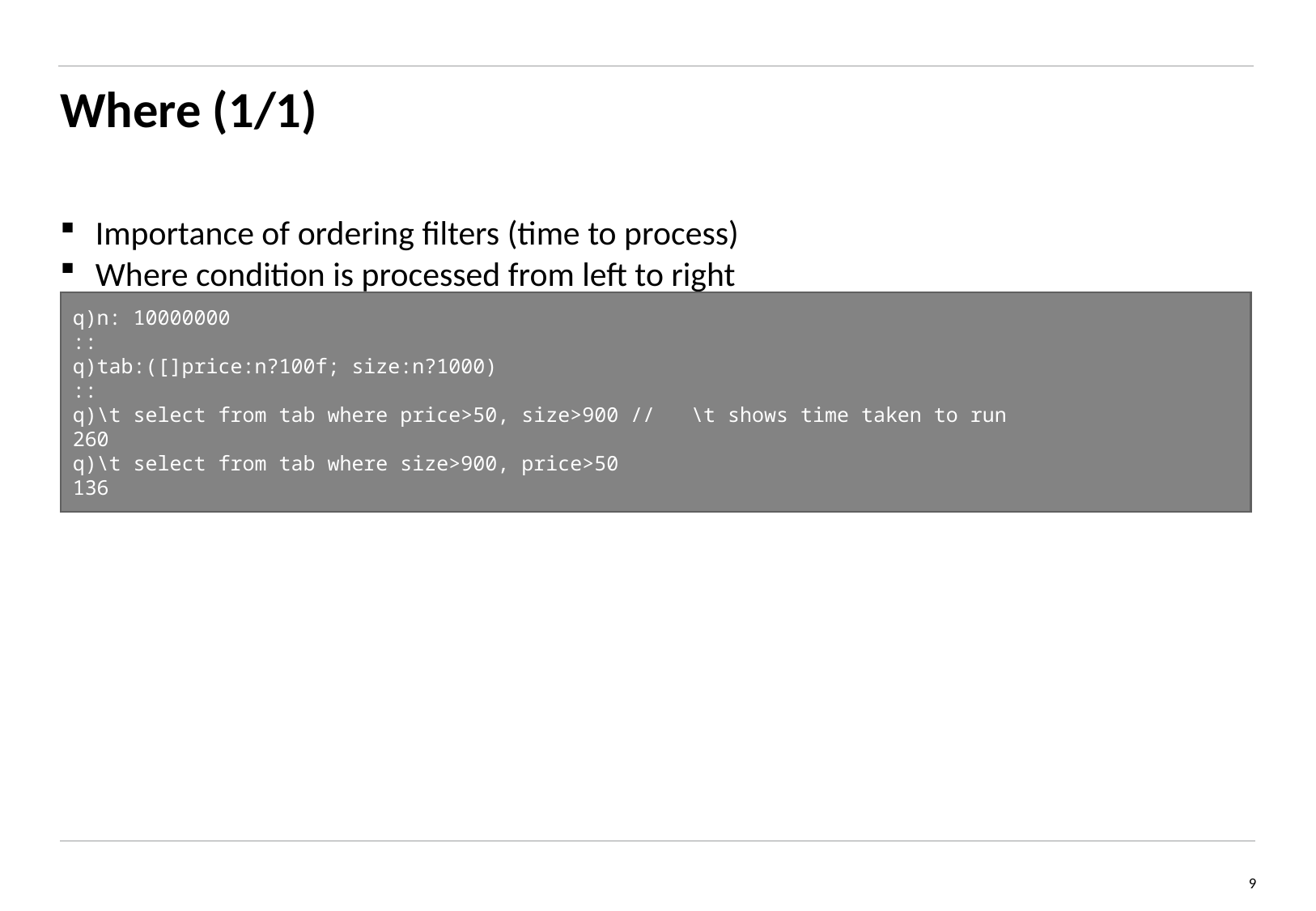

# Where (1/1)
Importance of ordering filters (time to process)
Where condition is processed from left to right

q)n: 10000000
::
q)tab:([]price:n?100f; size:n?1000)
::
q)\t select from tab where price>50, size>900 //   \t shows time taken to run
260
q)\t select from tab where size>900, price>50
136
9